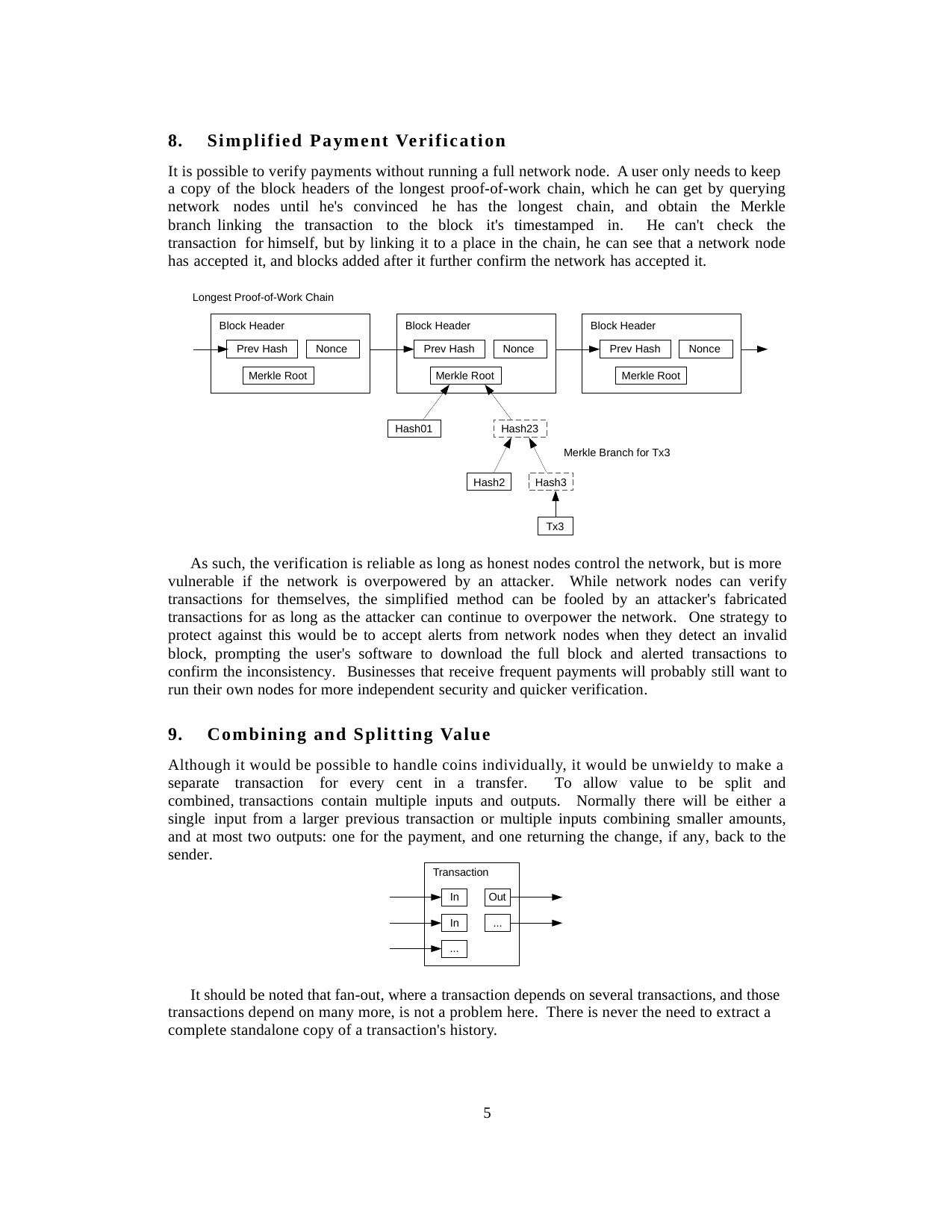

8.
Simplified Payment Verification
It is possible to verify payments without running a full network node.  A user only needs to keep
a copy of the block headers of the longest proof-of-work chain, which he can get by querying network  nodes until he's convinced  he has the longest  chain, and obtain  the Merkle branch linking  the transaction  to the block  it's timestamped  in.   He can't  check  the transaction  for himself, but by linking it to a place in the chain, he can see that a network node has accepted it, and blocks added after it further confirm the network has accepted it.
Longest Proof-of-Work Chain

Block Header
Prev Hash         Nonce
Merkle Root

Block Header
Prev Hash         Nonce
Merkle Root

Block Header
Prev Hash         Nonce
Merkle Root

Hash01

Hash23

Merkle Branch for Tx3

Hash2

Hash3

Tx3
As such, the verification is reliable as long as honest nodes control the network, but is more
vulnerable  if the  network  is overpowered  by an  attacker.   While  network  nodes  can  verify transactions  for themselves,  the simplified  method  can be fooled  by an attacker's  fabricated transactions for as long as the attacker can continue to overpower the network.  One strategy to protect against this would be to accept alerts from network nodes when they detect an invalid block,  prompting  the  user's  software  to  download  the  full  block  and  alerted  transactions  to confirm the inconsistency.  Businesses that receive frequent payments will probably still want to run their own nodes for more independent security and quicker verification.
9.
Combining and Splitting Value
Although it would be possible to handle coins individually, it would be unwieldy to make a
separate  transaction  for every cent in a transfer.   To allow value to be split and combined, transactions contain multiple inputs and outputs.   Normally there will be either a single input from a larger previous transaction or multiple inputs combining smaller amounts, and at most two outputs: one for the payment, and one returning the change, if any, back to the sender.

Transaction

In

Out

In

...

...

It should be noted that fan-out, where a transaction depends on several transactions, and those
transactions depend on many more, is not a problem here.  There is never the need to extract a complete standalone copy of a transaction's history.
5